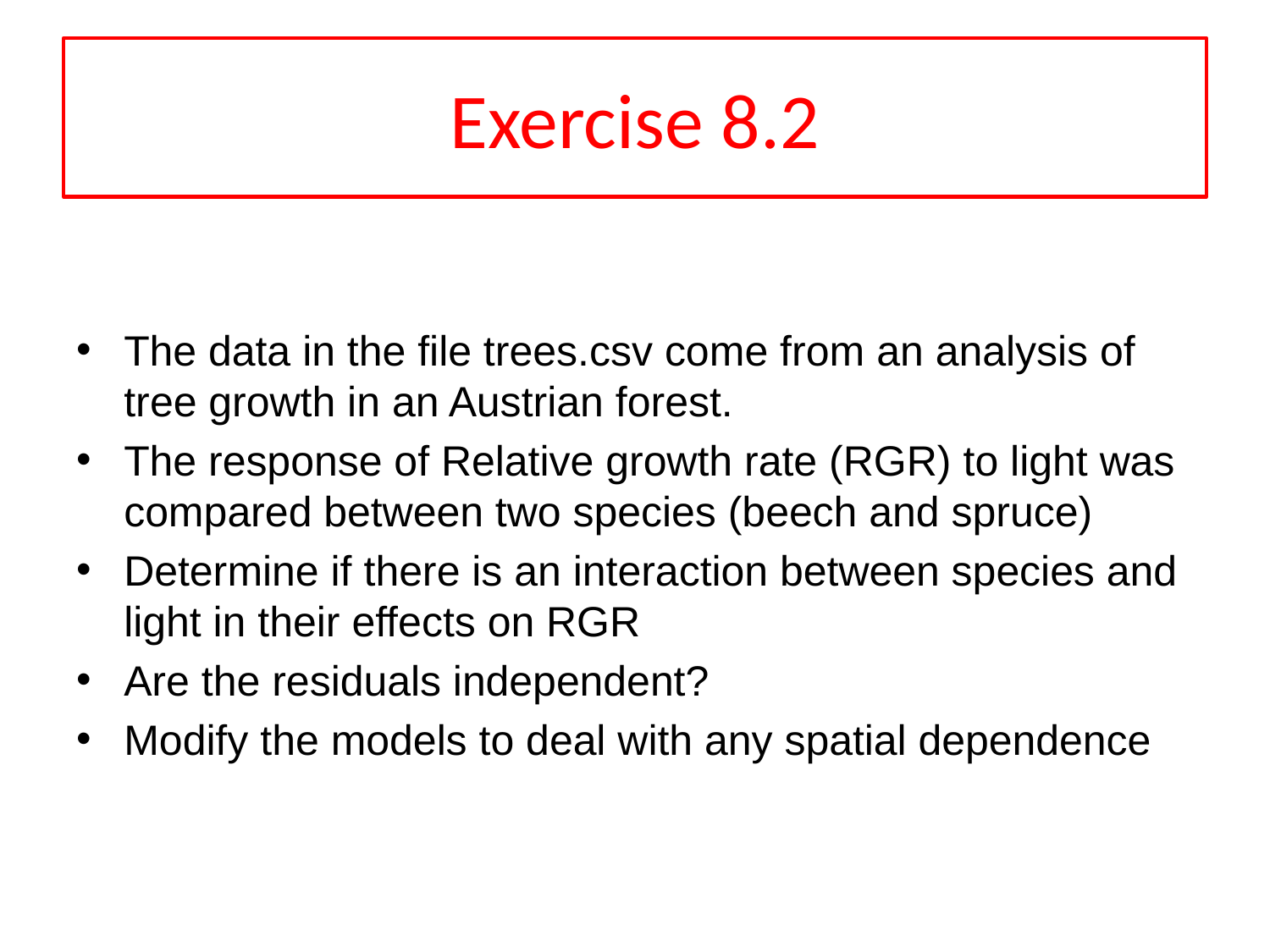

# Exercise 8.2
The data in the file trees.csv come from an analysis of tree growth in an Austrian forest.
The response of Relative growth rate (RGR) to light was compared between two species (beech and spruce)
Determine if there is an interaction between species and light in their effects on RGR
Are the residuals independent?
Modify the models to deal with any spatial dependence